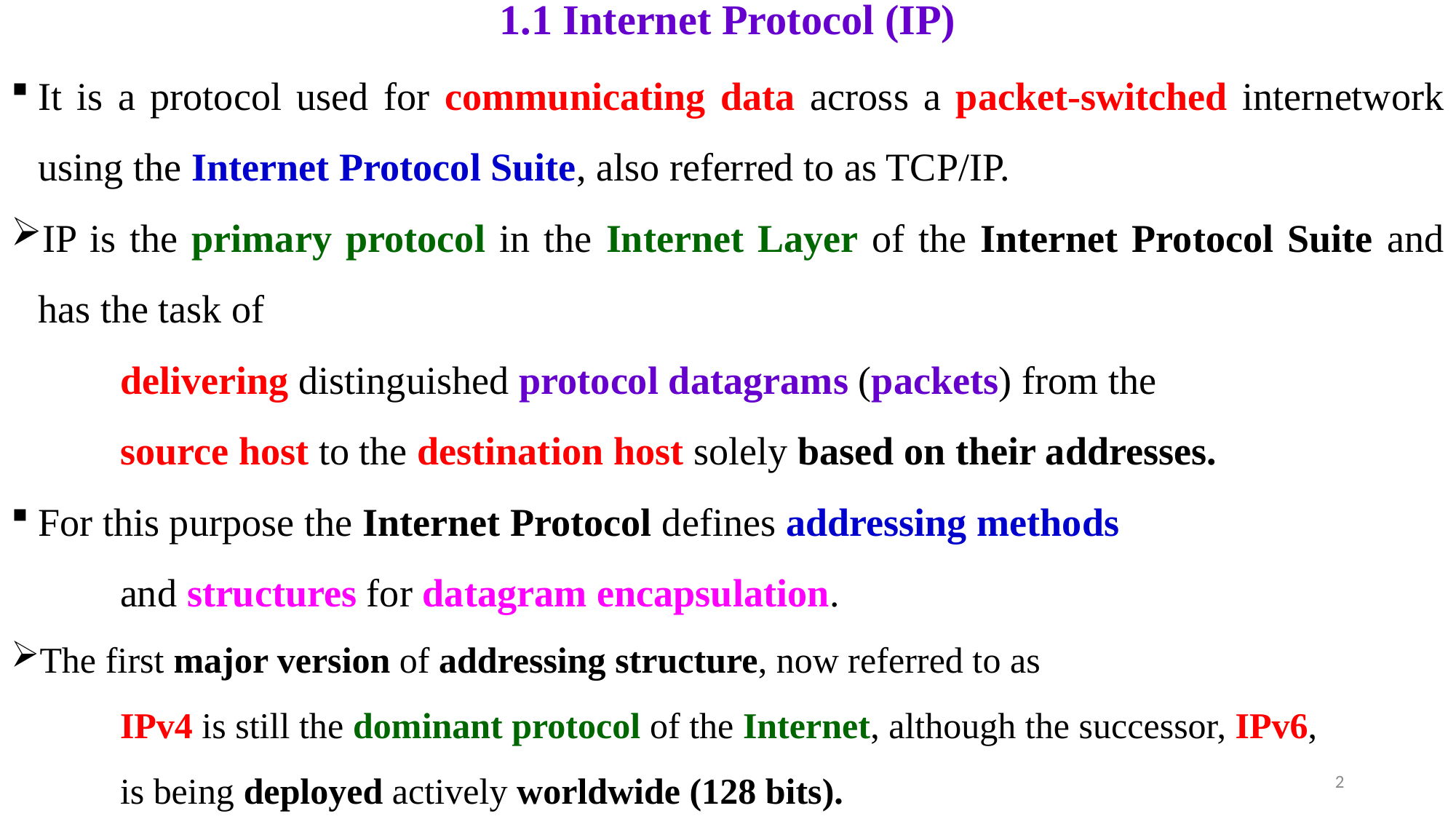

# 1.1 Internet Protocol (IP)
It is a protocol used for communicating data across a packet-switched internetwork using the Internet Protocol Suite, also referred to as TCP/IP.
IP is the primary protocol in the Internet Layer of the Internet Protocol Suite and has the task of
	delivering distinguished protocol datagrams (packets) from the
	source host to the destination host solely based on their addresses.
For this purpose the Internet Protocol defines addressing methods
	and structures for datagram encapsulation.
The first major version of addressing structure, now referred to as
	IPv4 is still the dominant protocol of the Internet, although the successor, IPv6,
	is being deployed actively worldwide (128 bits).

2